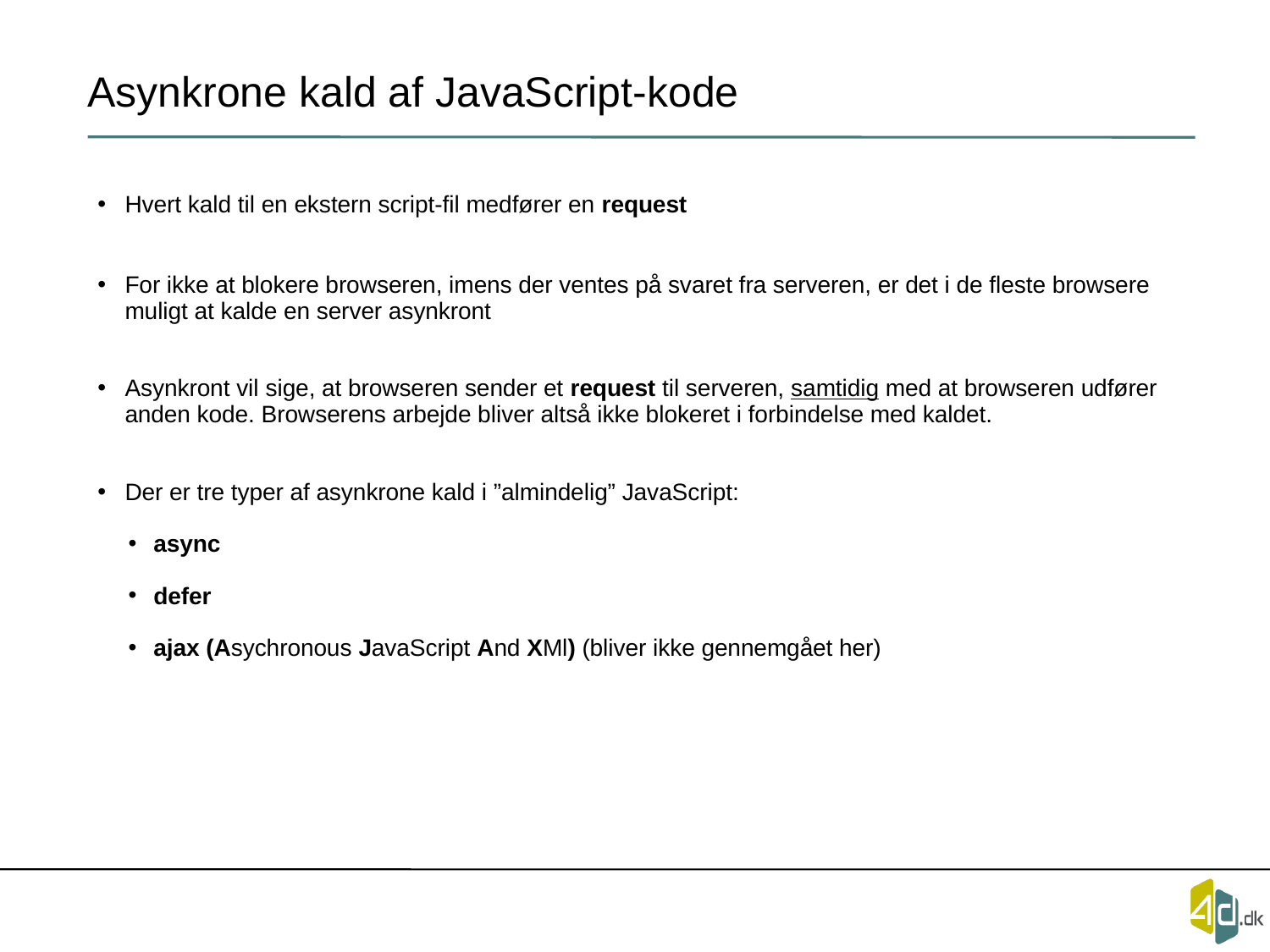

# Asynkrone kald af JavaScript-kode
Hvert kald til en ekstern script-fil medfører en request
For ikke at blokere browseren, imens der ventes på svaret fra serveren, er det i de fleste browsere muligt at kalde en server asynkront
Asynkront vil sige, at browseren sender et request til serveren, samtidig med at browseren udfører anden kode. Browserens arbejde bliver altså ikke blokeret i forbindelse med kaldet.
Der er tre typer af asynkrone kald i ”almindelig” JavaScript:
async
defer
ajax (Asychronous JavaScript And XMl) (bliver ikke gennemgået her)